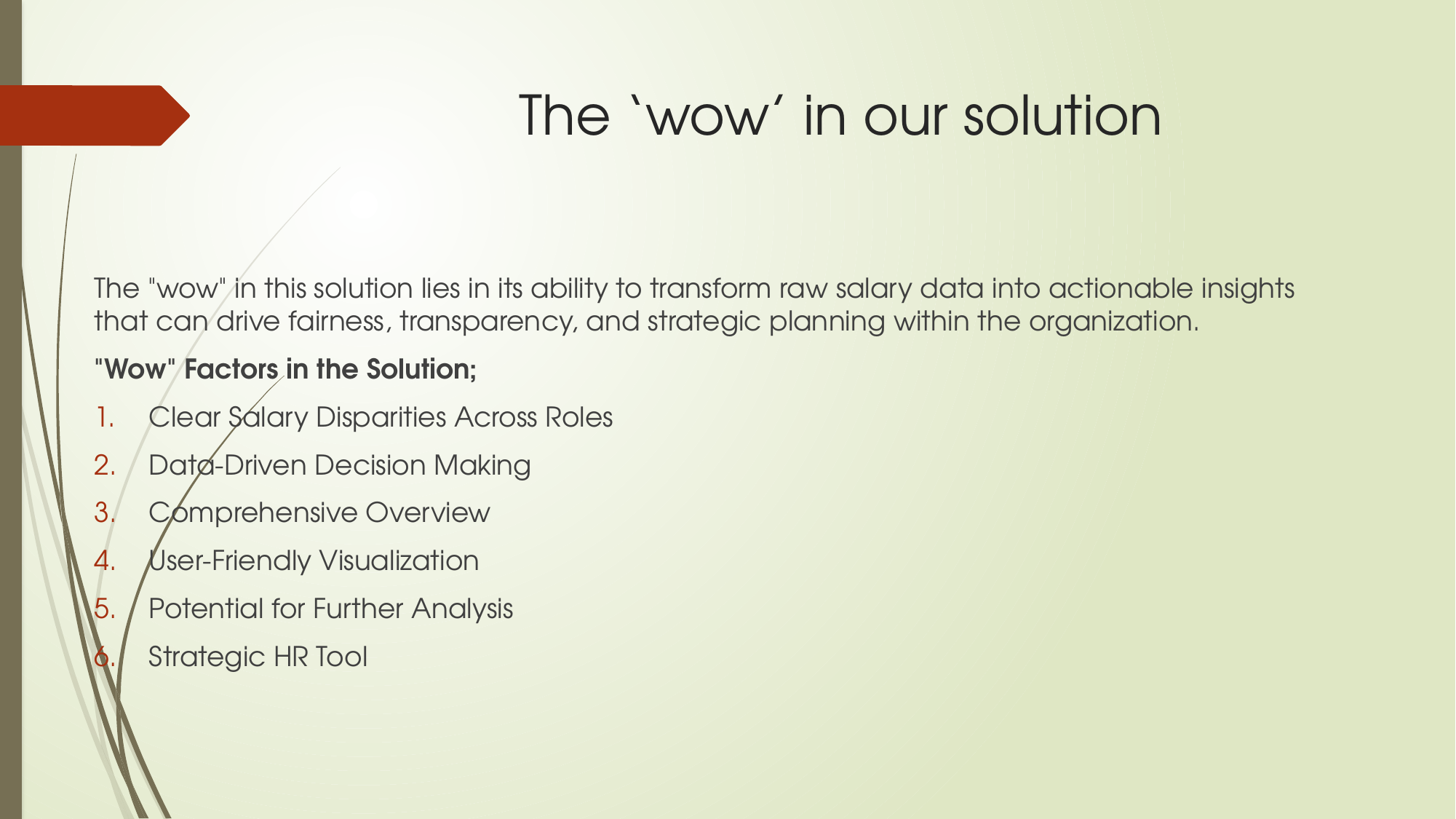

# The ‘wow’ in our solution
The "wow" in this solution lies in its ability to transform raw salary data into actionable insights that can drive fairness, transparency, and strategic planning within the organization.
"Wow" Factors in the Solution;
Clear Salary Disparities Across Roles
Data-Driven Decision Making
Comprehensive Overview
User-Friendly Visualization
Potential for Further Analysis
Strategic HR Tool